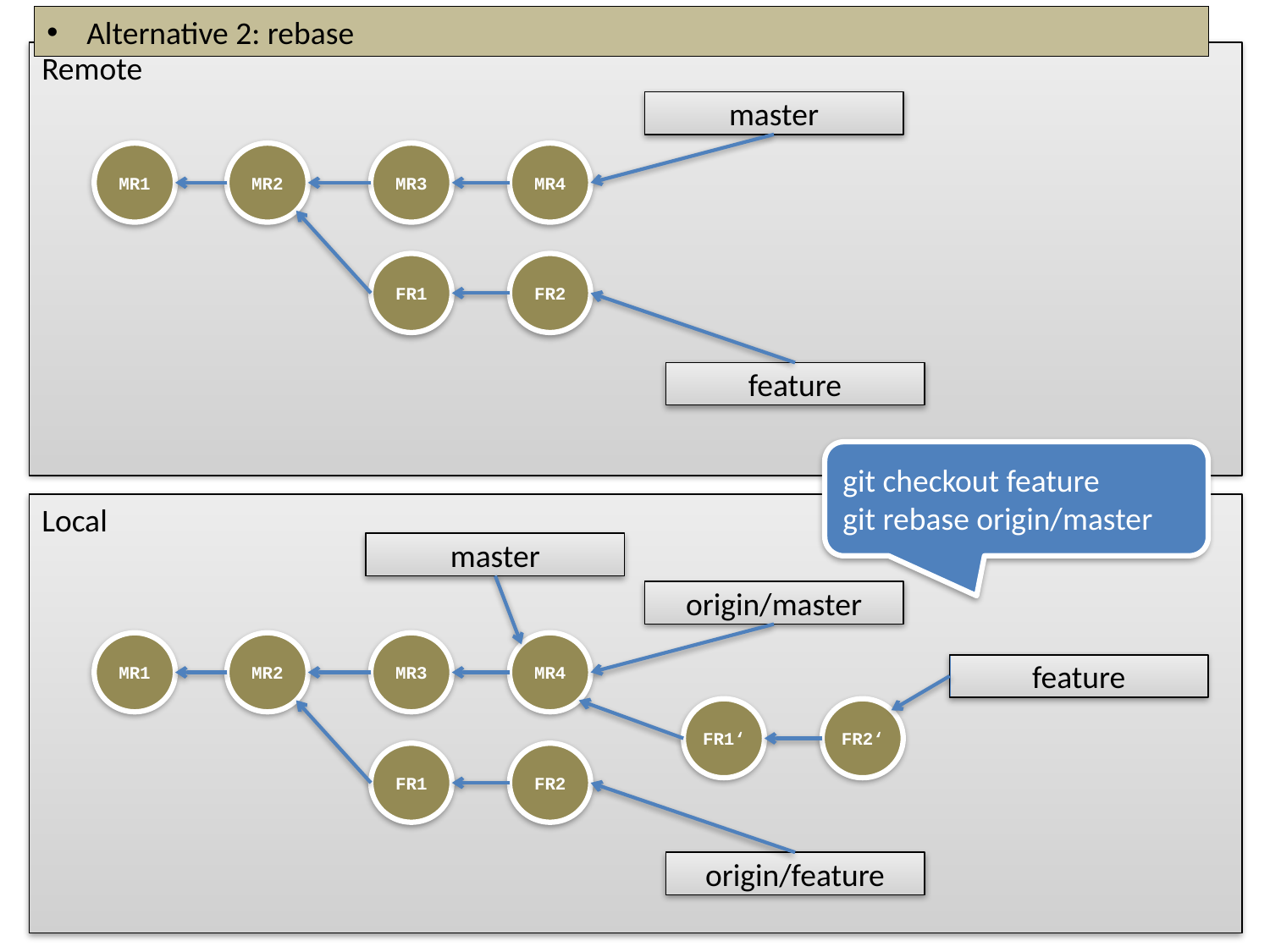

Alternative 2: rebase
master
MR1
MR2
MR3
MR4
FR1
FR2
feature
git checkout feature
git rebase origin/master
master
origin/master
MR1
MR2
MR3
MR4
feature
FR1‘
FR2‘
FR1
FR2
origin/feature